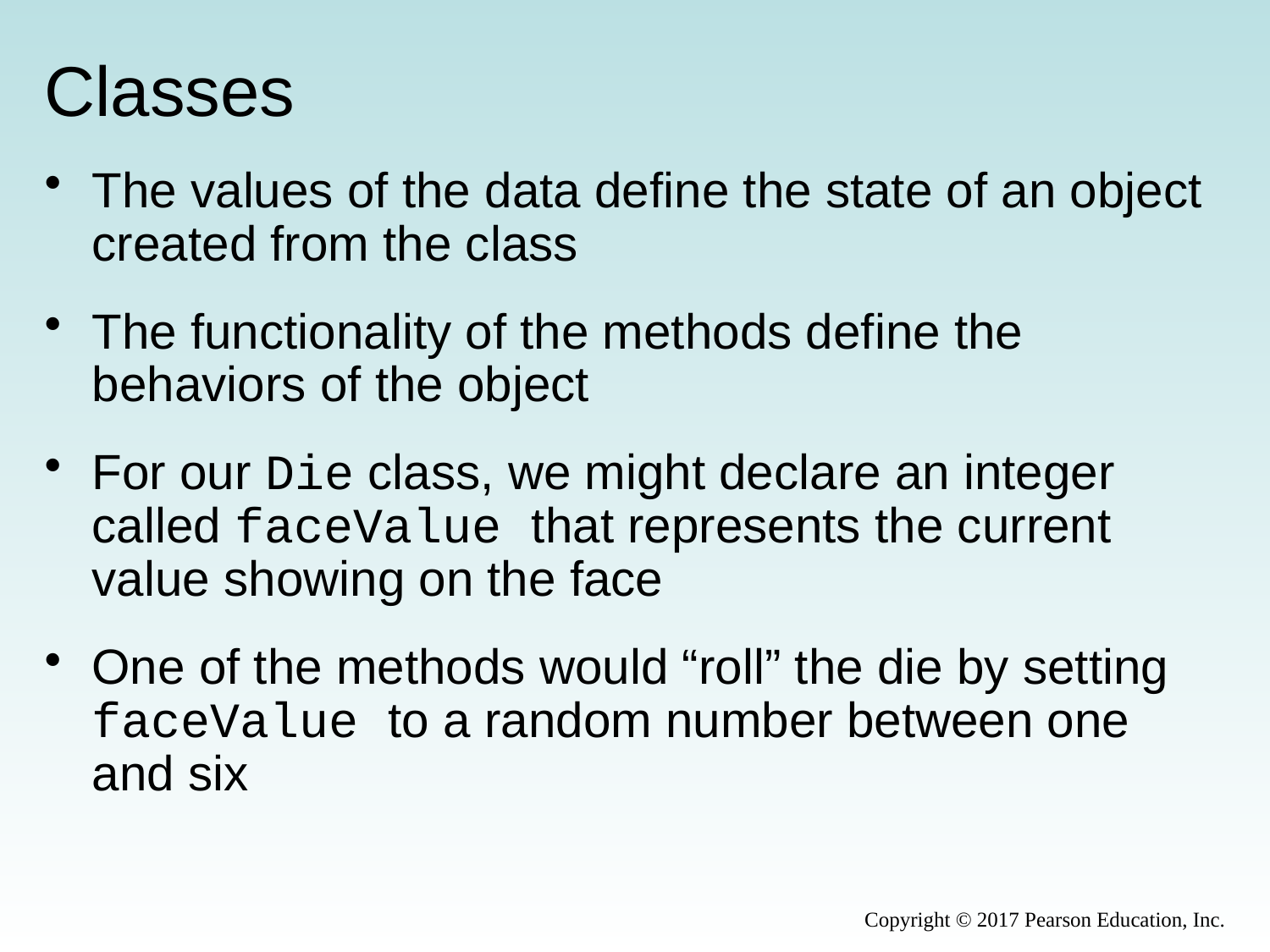

# Classes
The values of the data define the state of an object created from the class
The functionality of the methods define the behaviors of the object
For our Die class, we might declare an integer called faceValue that represents the current value showing on the face
One of the methods would “roll” the die by setting faceValue to a random number between one and six
Copyright © 2017 Pearson Education, Inc.